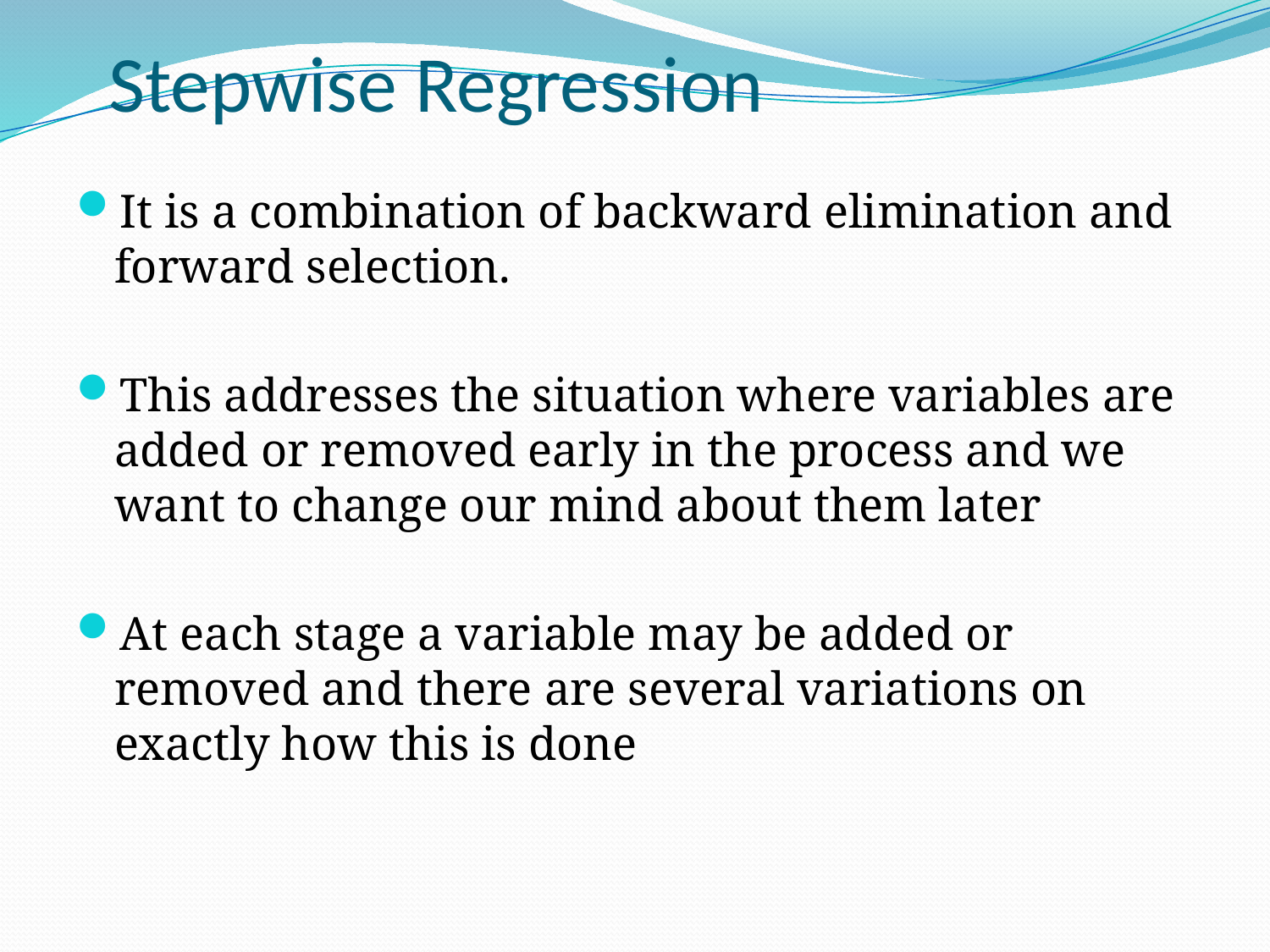

Stepwise Regression
It is a combination of backward elimination and forward selection.

This addresses the situation where variables are added or removed early in the process and we want to change our mind about them later

At each stage a variable may be added or removed and there are several variations on exactly how this is done